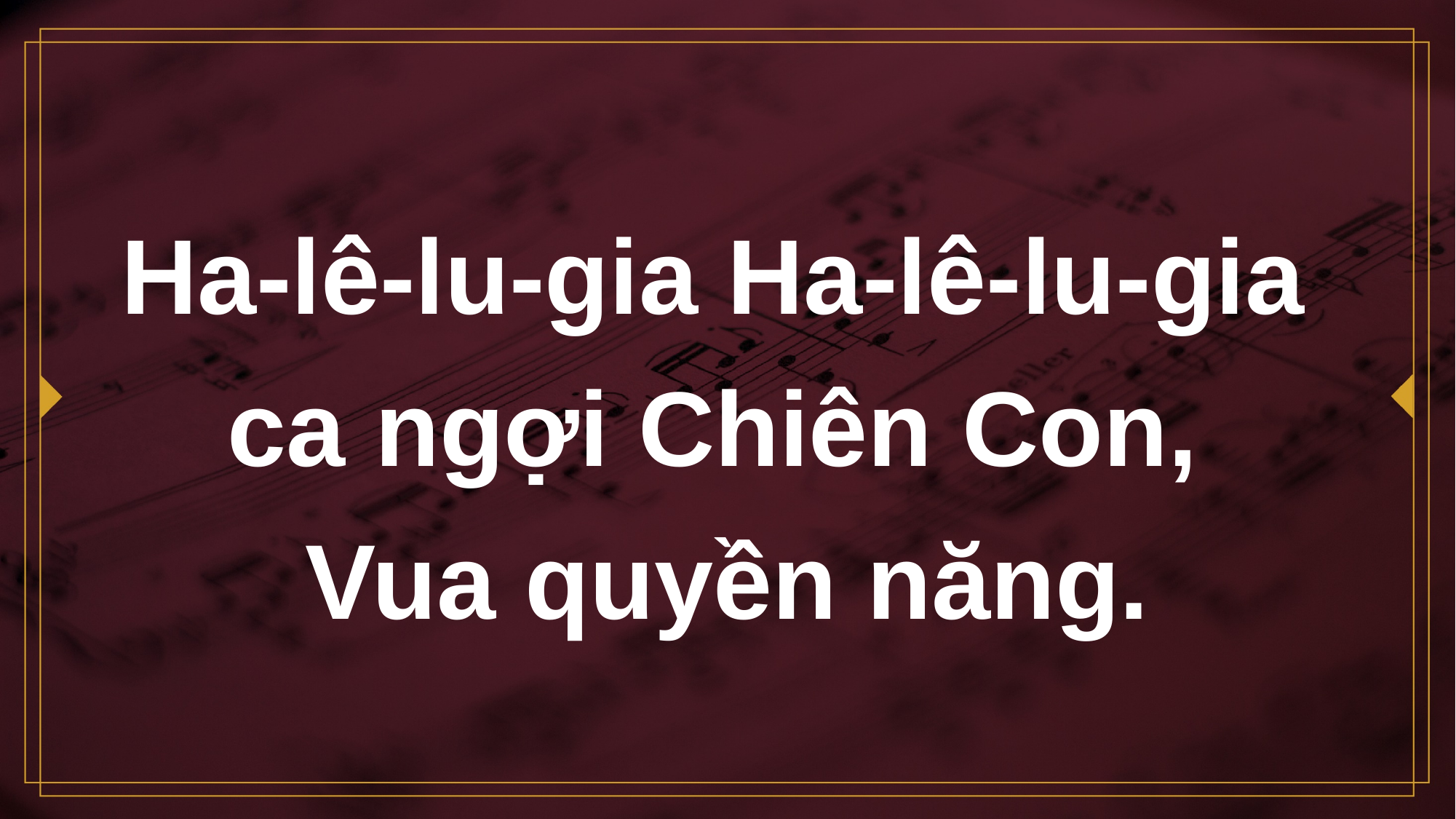

# Ha-lê-lu-gia Ha-lê-lu-gia
ca ngợi Chiên Con,
Vua quyền năng.